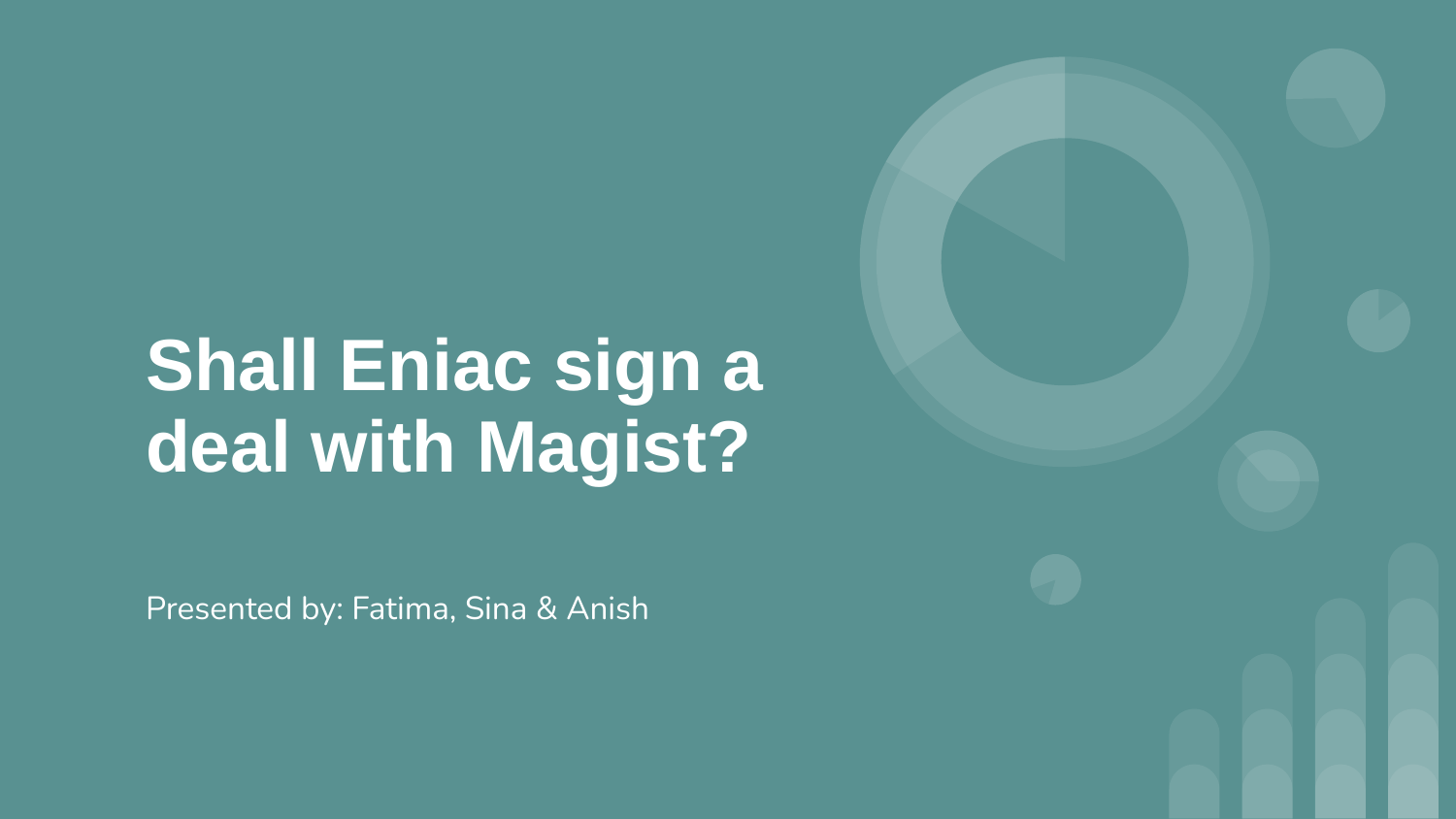

# Shall Eniac sign a deal with Magist?
Presented by: Fatima, Sina & Anish